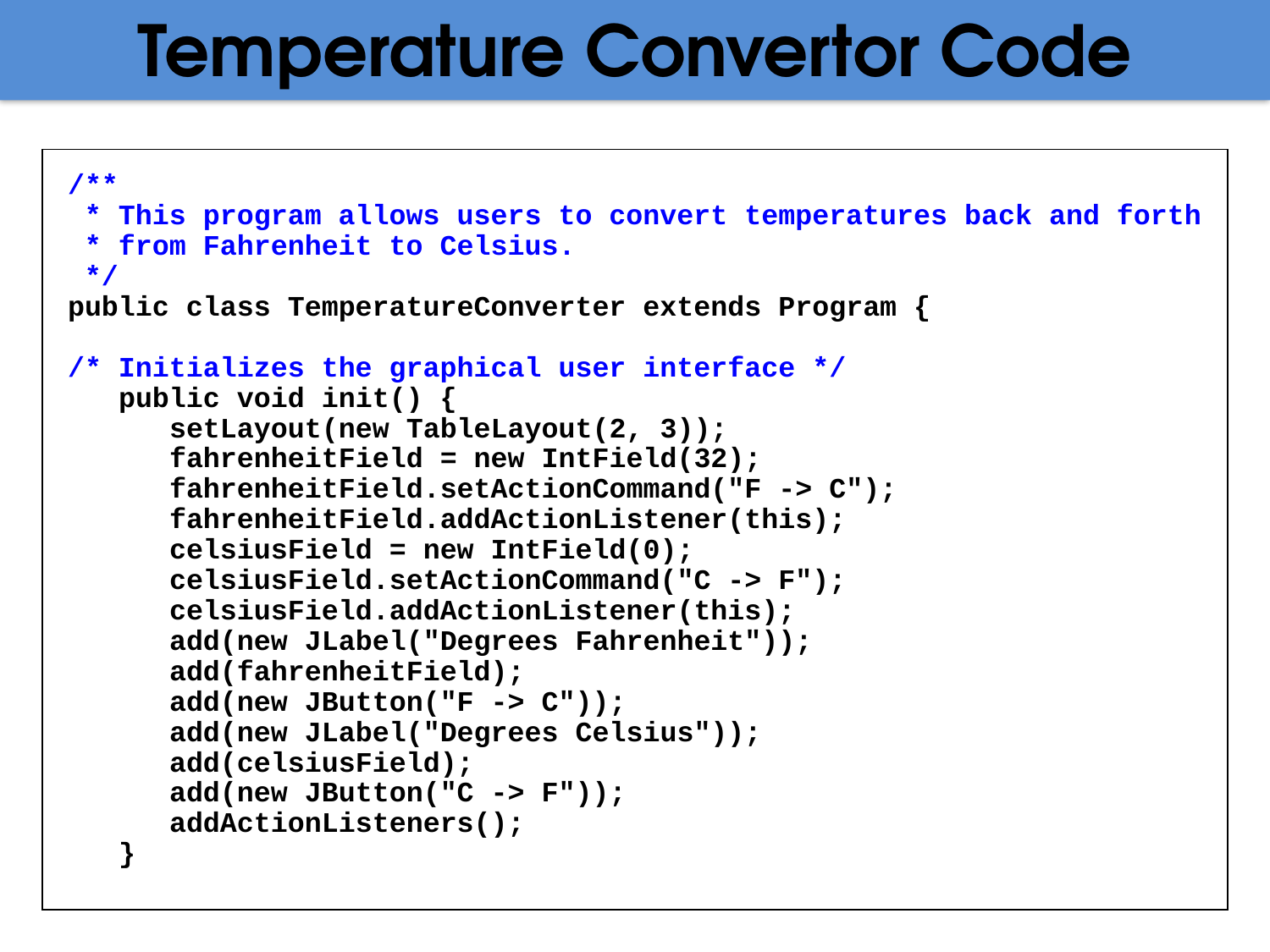

Temperature Convertor Code

/**
 * This program allows users to convert temperatures back and forth
 * from Fahrenheit to Celsius.
 */
public class TemperatureConverter extends Program {

/* Initializes the graphical user interface */
   public void init() {
      setLayout(new TableLayout(2, 3));
      fahrenheitField = new IntField(32);
      fahrenheitField.setActionCommand("F -> C");
      fahrenheitField.addActionListener(this);
      celsiusField = new IntField(0);
      celsiusField.setActionCommand("C -> F");
      celsiusField.addActionListener(this);
      add(new JLabel("Degrees Fahrenheit"));
      add(fahrenheitField);
      add(new JButton("F -> C"));
      add(new JLabel("Degrees Celsius"));
      add(celsiusField);
      add(new JButton("C -> F"));
      addActionListeners();
   }